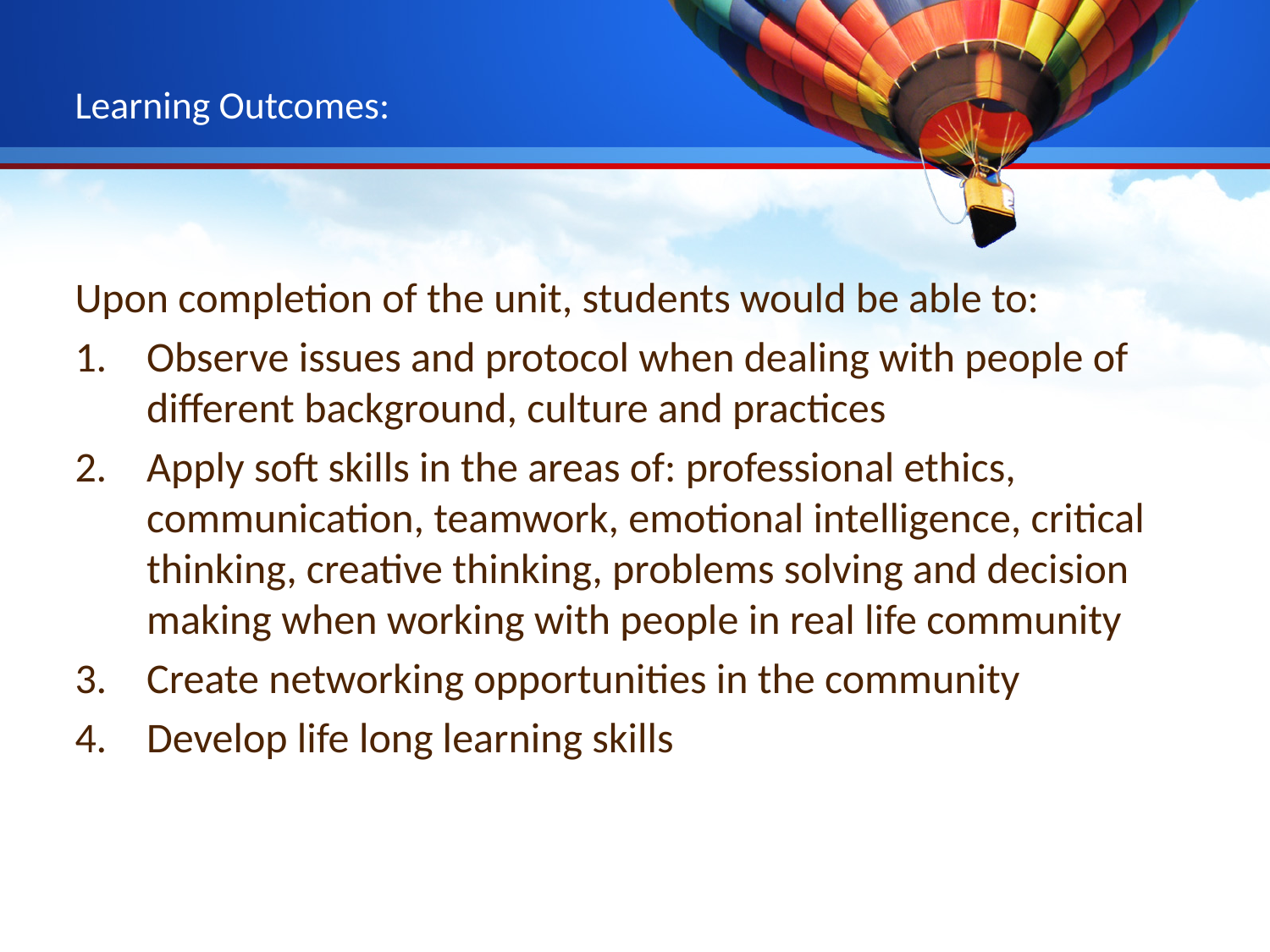

# Learning Outcomes:
Upon completion of the unit, students would be able to:
Observe issues and protocol when dealing with people of different background, culture and practices
Apply soft skills in the areas of: professional ethics, communication, teamwork, emotional intelligence, critical thinking, creative thinking, problems solving and decision making when working with people in real life community
Create networking opportunities in the community
Develop life long learning skills